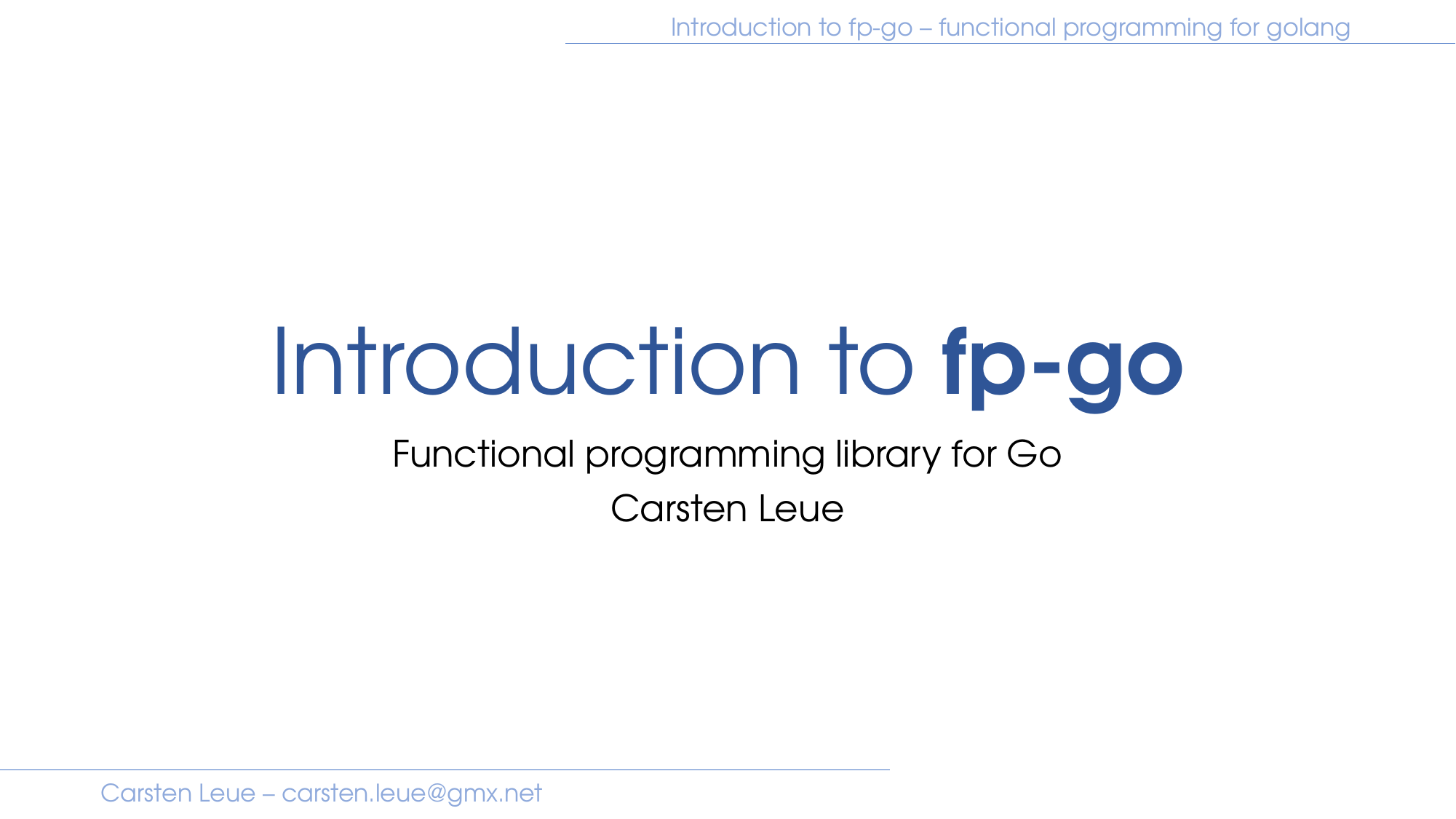

# Introduction to fp-go
Functional programming library for Go
Carsten Leue